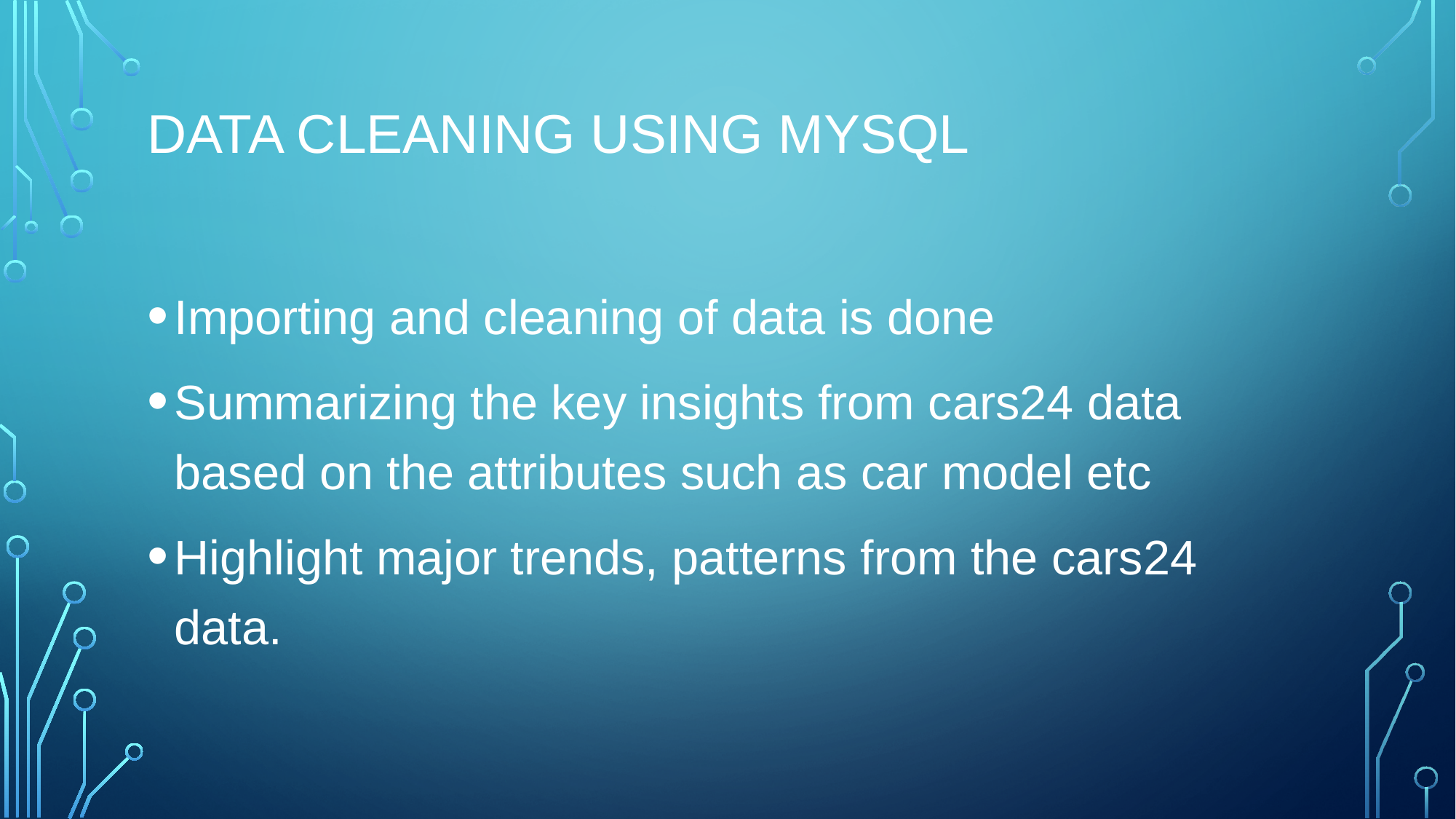

# Data cleaning using mysql
Importing and cleaning of data is done
Summarizing the key insights from cars24 data based on the attributes such as car model etc
Highlight major trends, patterns from the cars24 data.